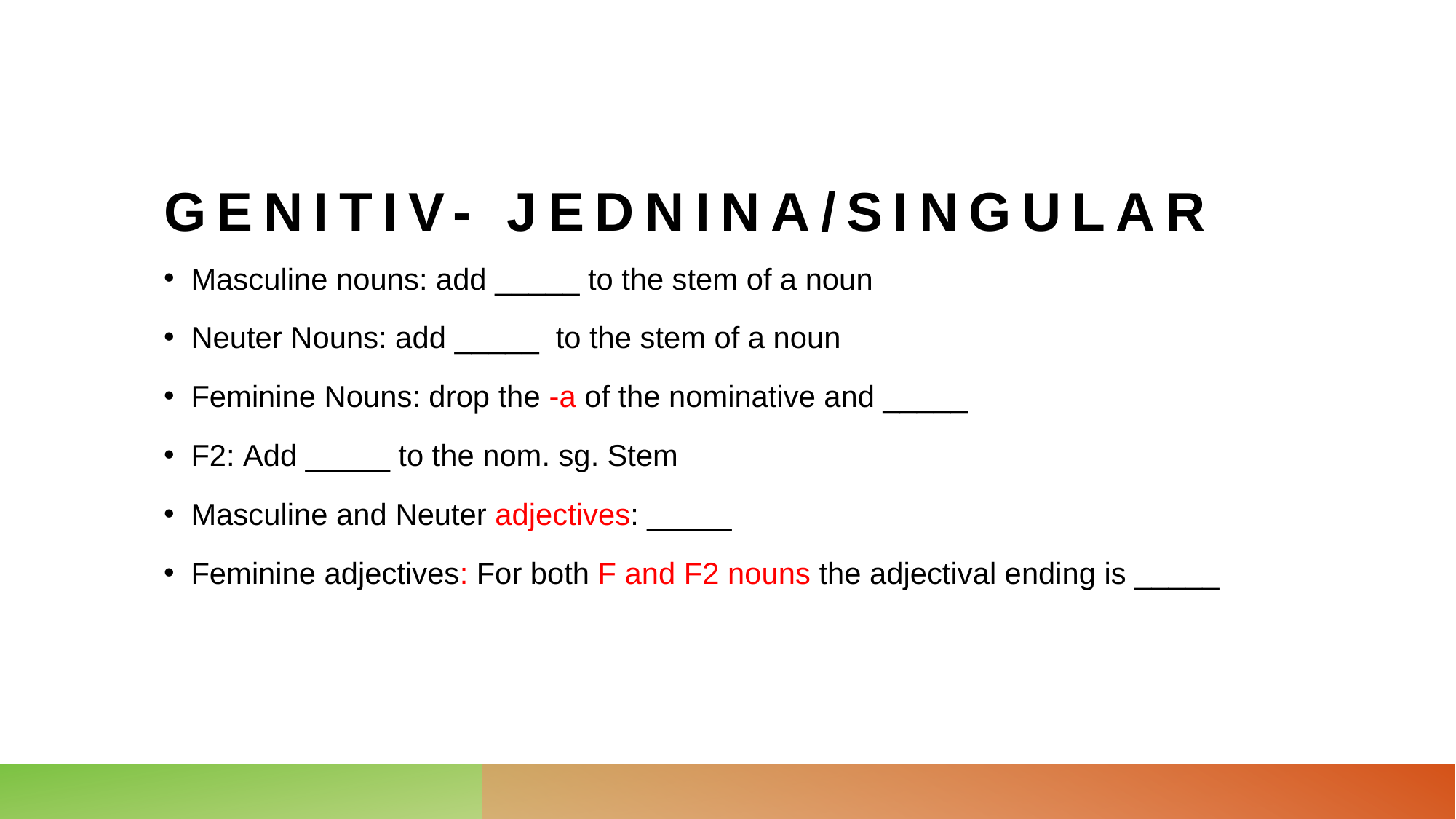

# Genitiv- Jednina/Singular
Masculine nouns: add _____ to the stem of a noun
Neuter Nouns: add _____  to the stem of a noun
Feminine Nouns: drop the -a of the nominative and _____
F2: Add _____ to the nom. sg. Stem
Masculine and Neuter adjectives: _____
Feminine adjectives: For both F and F2 nouns the adjectival ending is _____